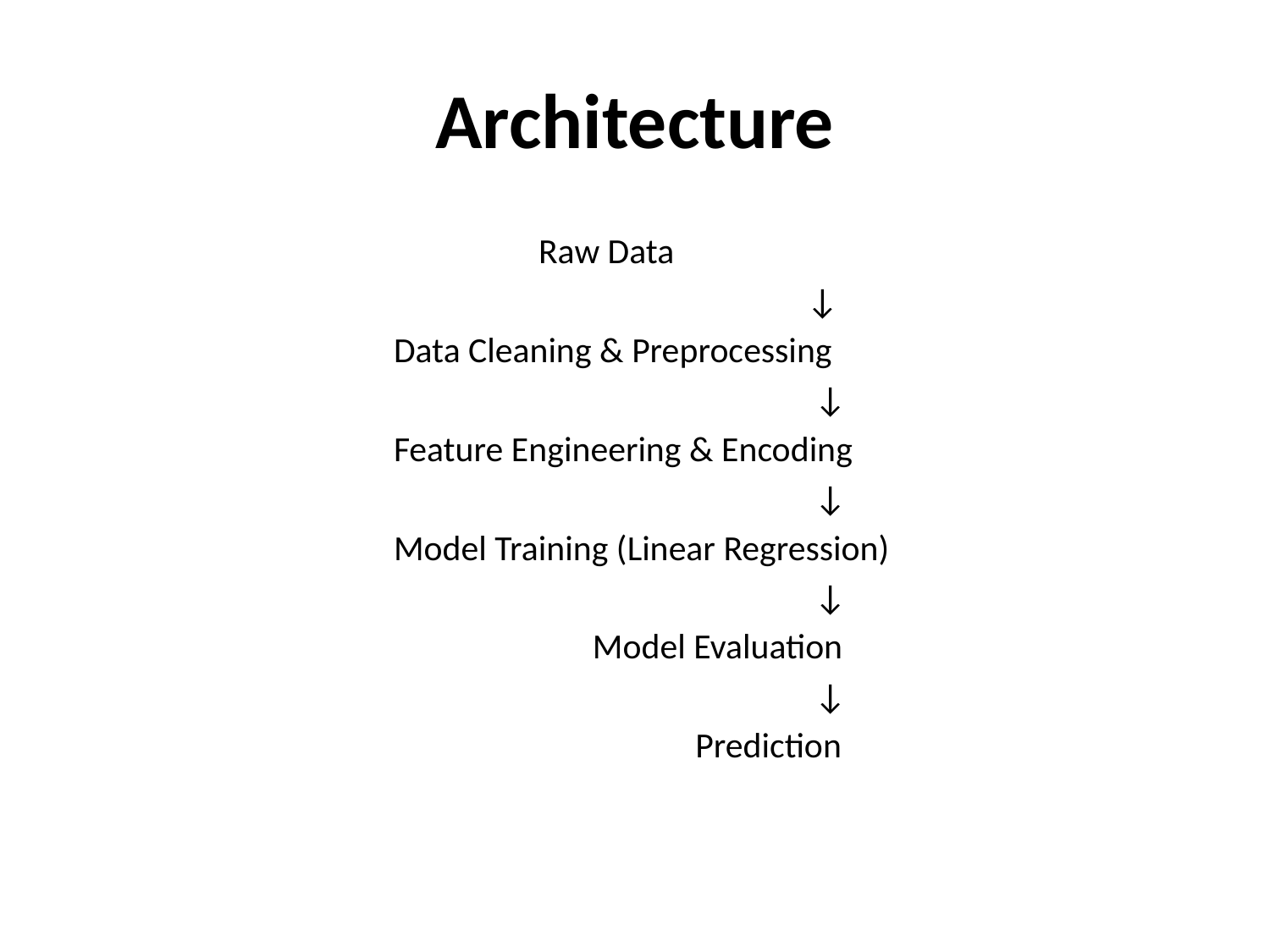

# Architecture
                  Raw Data
   				↓
Data Cleaning & Preprocessing
  				 ↓
Feature Engineering & Encoding
   				 ↓
Model Training (Linear Regression)
   				 ↓
		     Model Evaluation
   				 ↓
			  Prediction